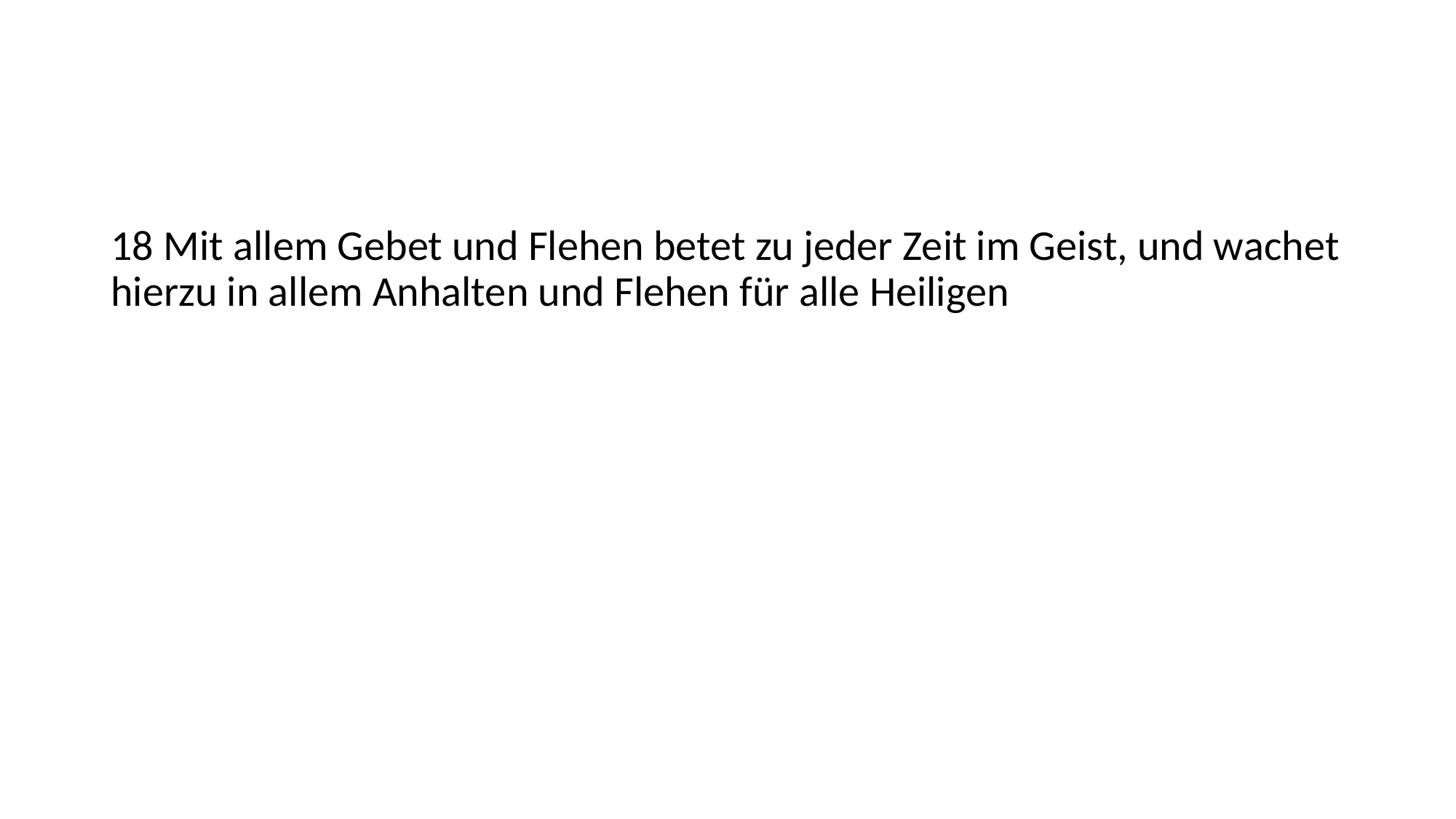

#
18 Mit allem Gebet und Flehen betet zu jeder Zeit im Geist, und wachet hierzu in allem Anhalten und Flehen für alle Heiligen